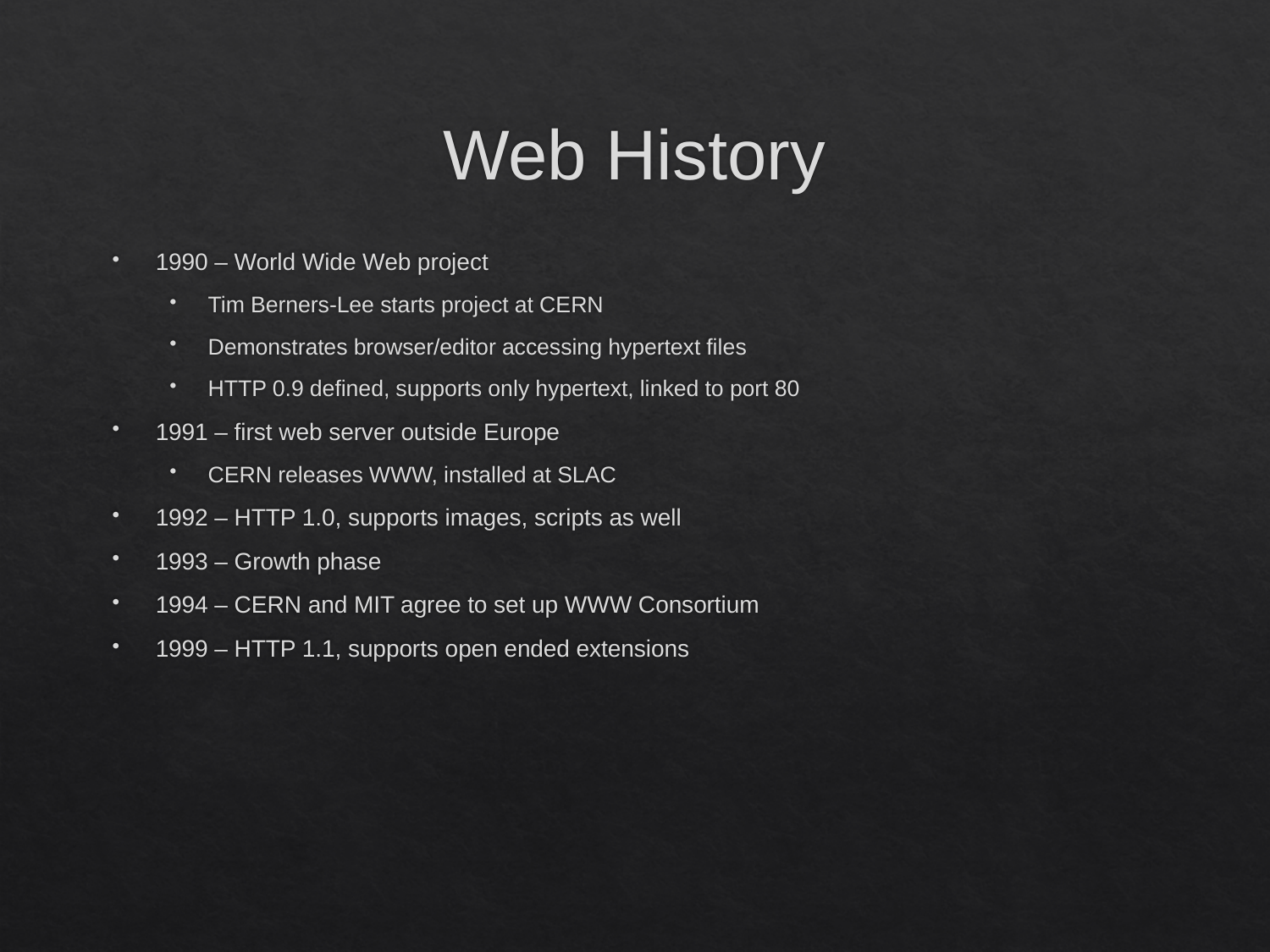

# Web History
1990 – World Wide Web project
Tim Berners-Lee starts project at CERN
Demonstrates browser/editor accessing hypertext files
HTTP 0.9 defined, supports only hypertext, linked to port 80
1991 – first web server outside Europe
CERN releases WWW, installed at SLAC
1992 – HTTP 1.0, supports images, scripts as well
1993 – Growth phase
1994 – CERN and MIT agree to set up WWW Consortium
1999 – HTTP 1.1, supports open ended extensions